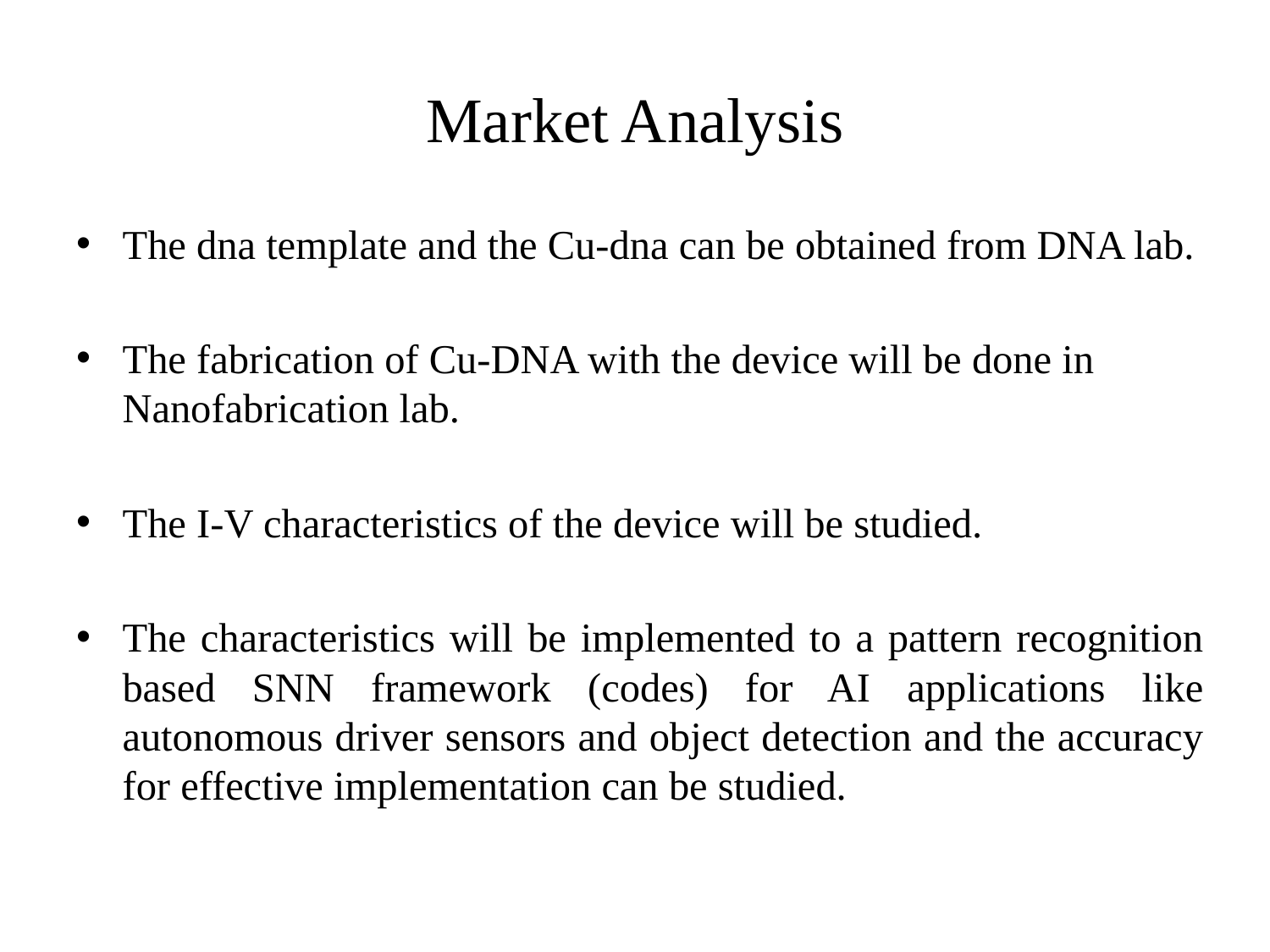

# Market Analysis
The dna template and the Cu-dna can be obtained from DNA lab.

The fabrication of Cu-DNA with the device will be done in Nanofabrication lab.

The I-V characteristics of the device will be studied.

The characteristics will be implemented to a pattern recognition based SNN framework (codes) for AI applications like autonomous driver sensors and object detection and the accuracy for effective implementation can be studied.